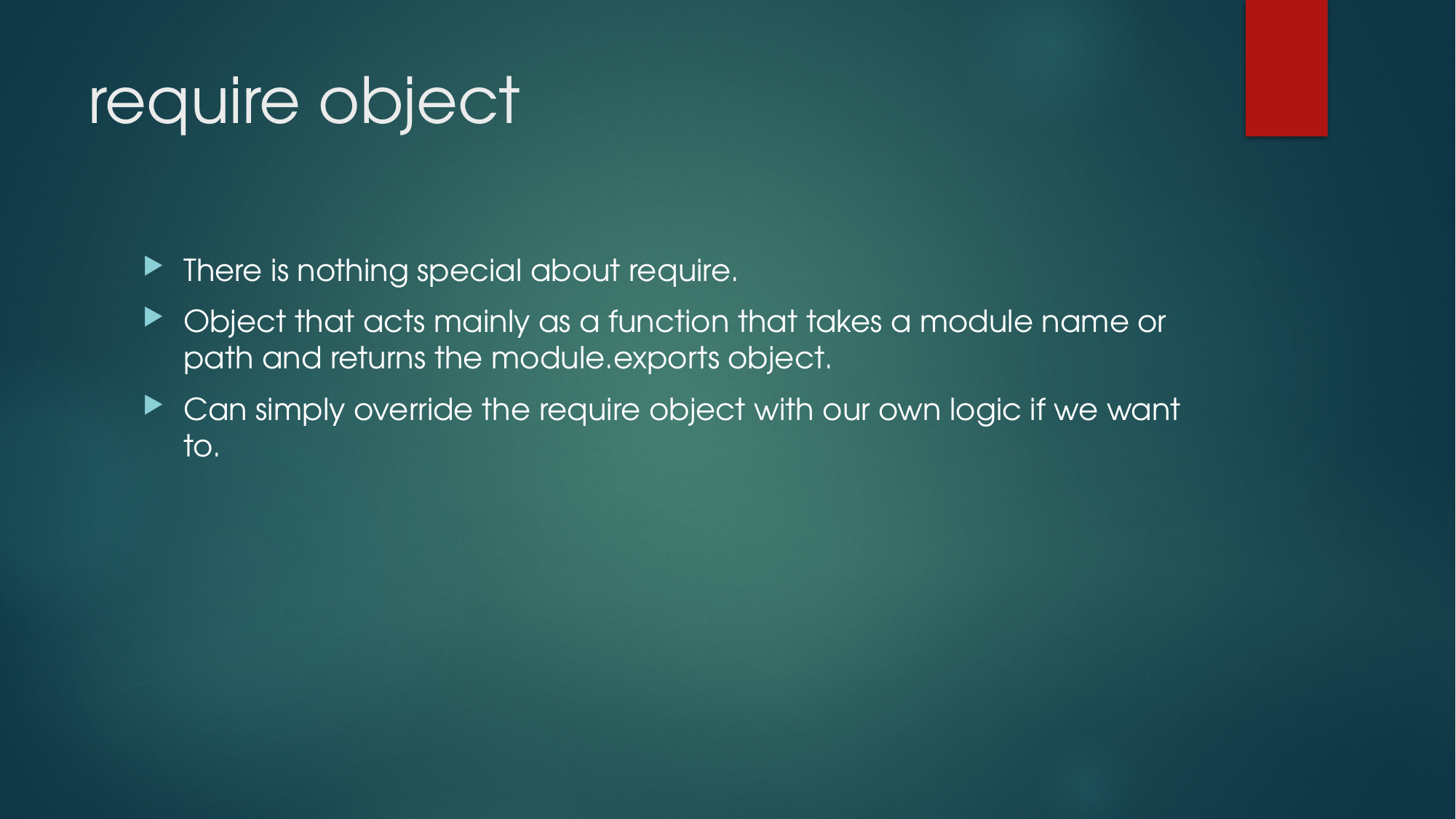

# require object
There is nothing special about require.
Object that acts mainly as a function that takes a module name or path and returns the module.exports object.
Can simply override the require object with our own logic if we want to.